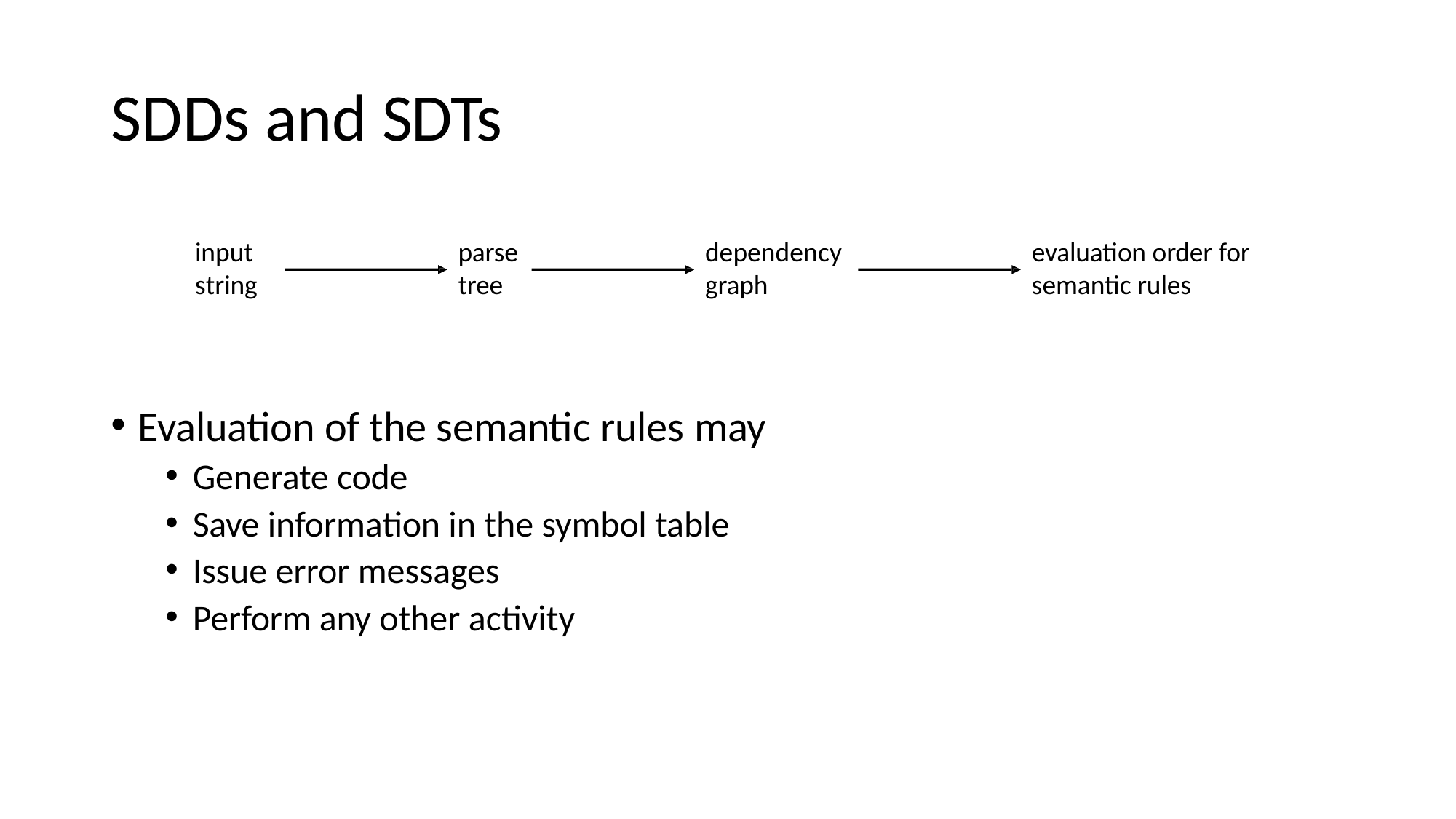

# SDDs and SDTs
input
string
parse
tree
dependency
graph
evaluation order for
semantic rules

Evaluation of the semantic rules may
Generate code
Save information in the symbol table
Issue error messages
Perform any other activity